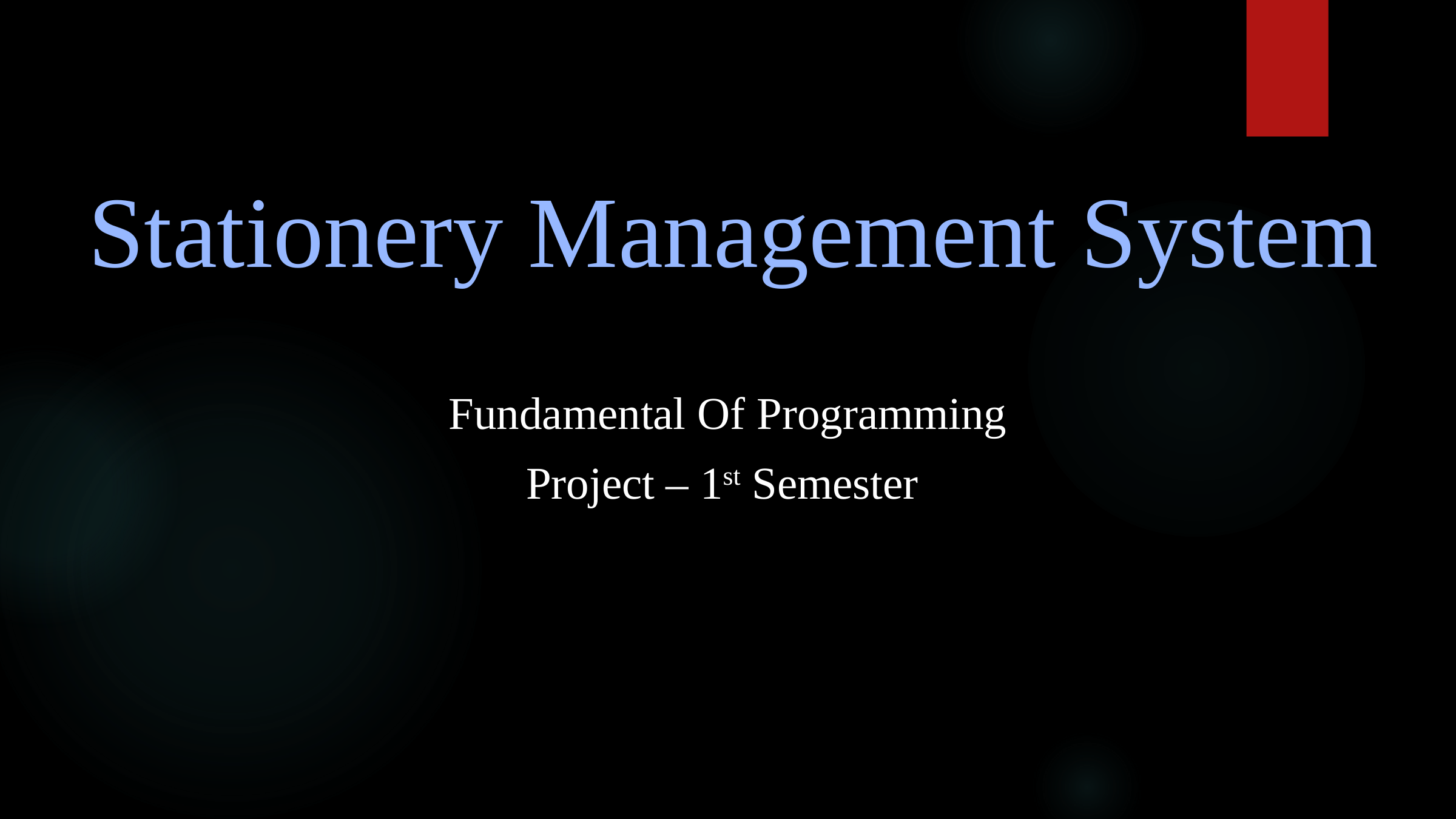

Stationery Management System
Fundamental Of Programming

Project – 1st Semester